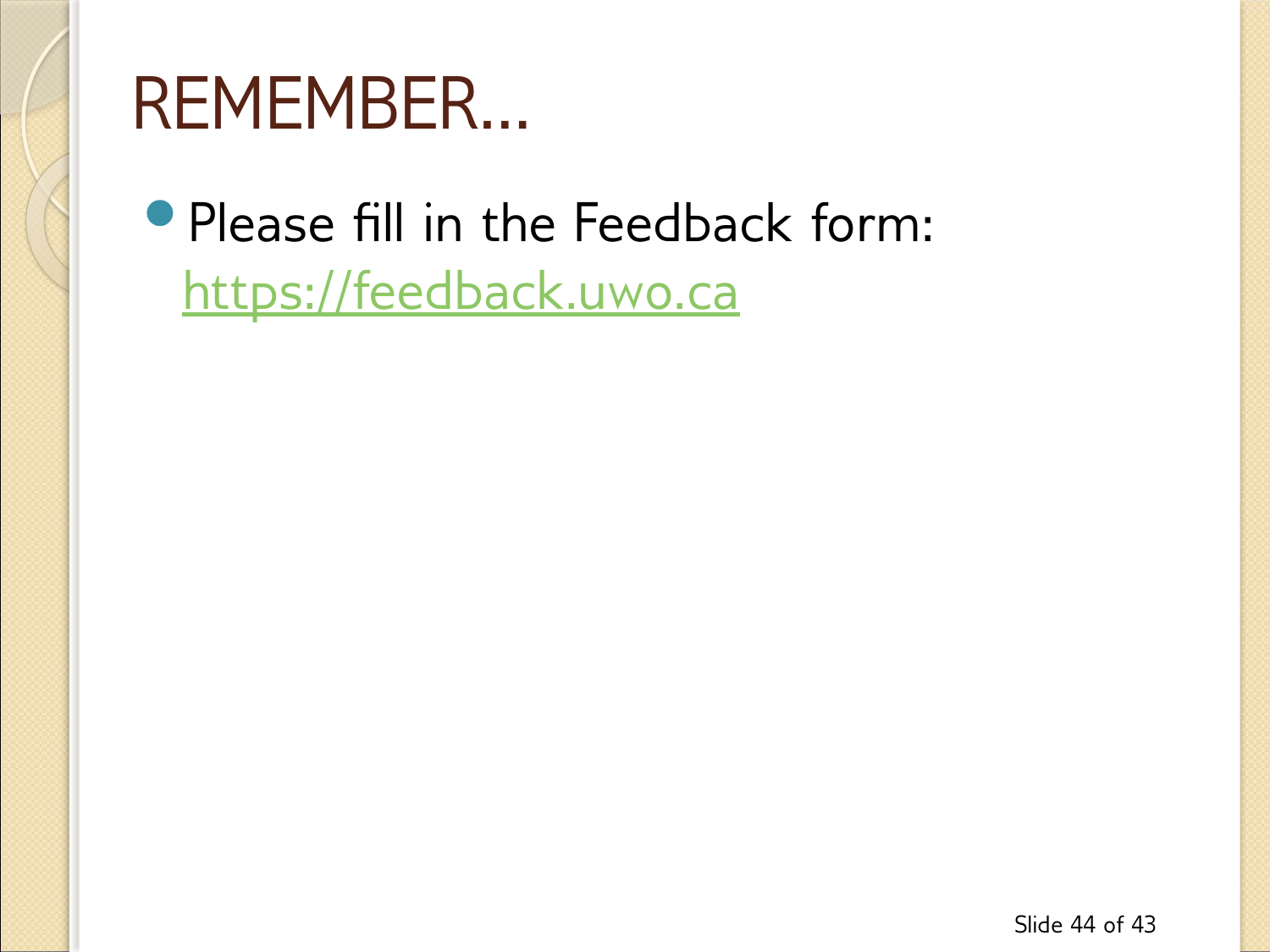

# REMEMBER…
Please fill in the Feedback form: https://feedback.uwo.ca